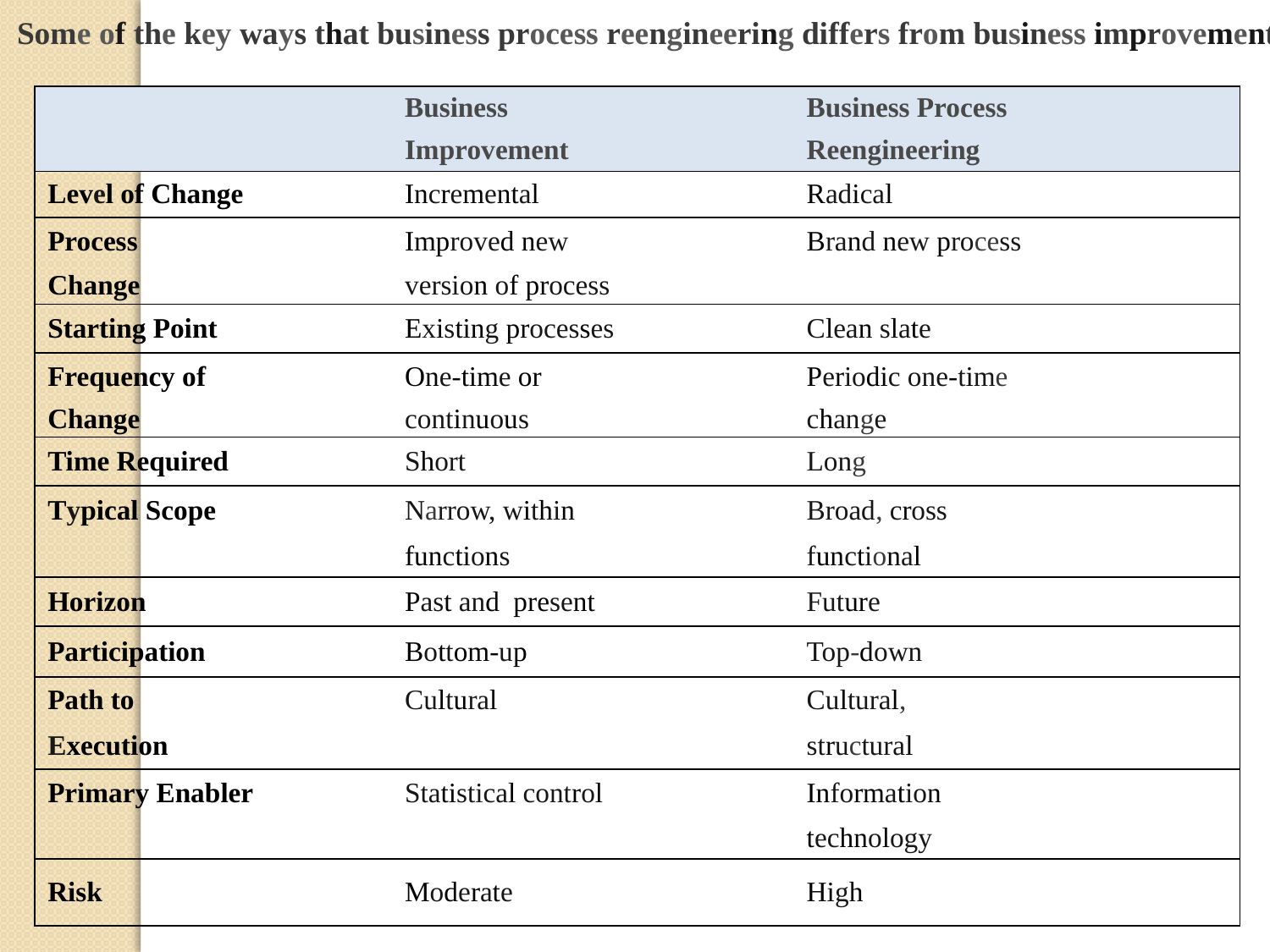

Some of the key ways that business process reengineering differs from business improvement.
|  | Business | Business Process |
| --- | --- | --- |
|  | Improvement | Reengineering |
| Level of Change | Incremental | Radical |
| Process | Improved new | Brand new process |
| Change | version of process |  |
| Starting Point | Existing processes | Clean slate |
| Frequency of | One-time or | Periodic one-time |
| Change | continuous | change |
| Time Required | Short | Long |
| Typical Scope | Narrow, within | Broad, cross |
|  | functions | functional |
| Horizon | Past and present | Future |
| Participation | Bottom-up | Top-down |
| Path to | Cultural | Cultural, |
| Execution |  | structural |
| Primary Enabler | Statistical control | Information |
|  |  | technology |
| Risk | Moderate | High |